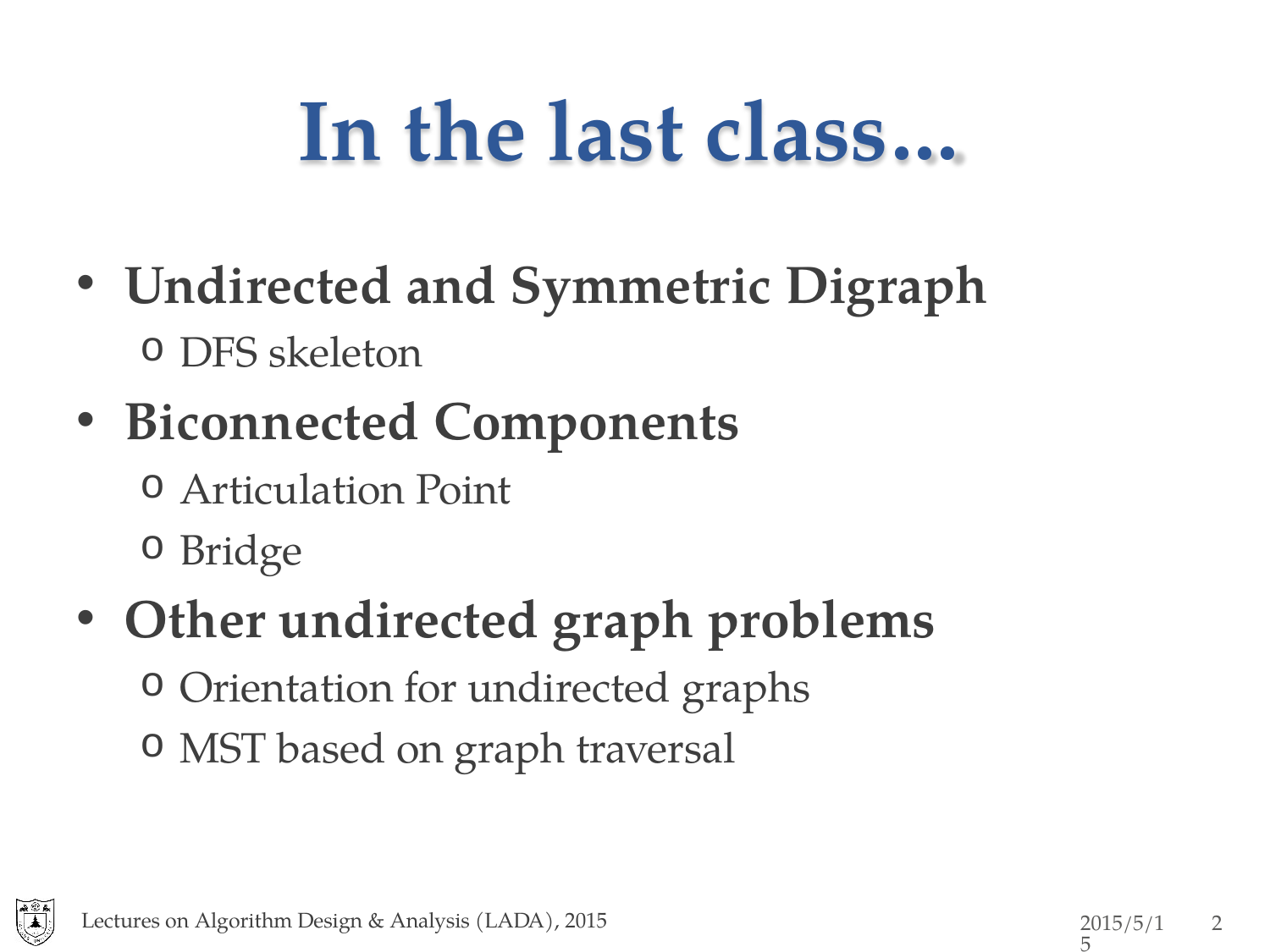

# In the last class…
Undirected and Symmetric Digraph
DFS skeleton
Biconnected Components
Articulation Point
Bridge
Other undirected graph problems
Orientation for undirected graphs
MST based on graph traversal
Lectures on Algorithm Design & Analysis (LADA), 2015
2015/5/15
2